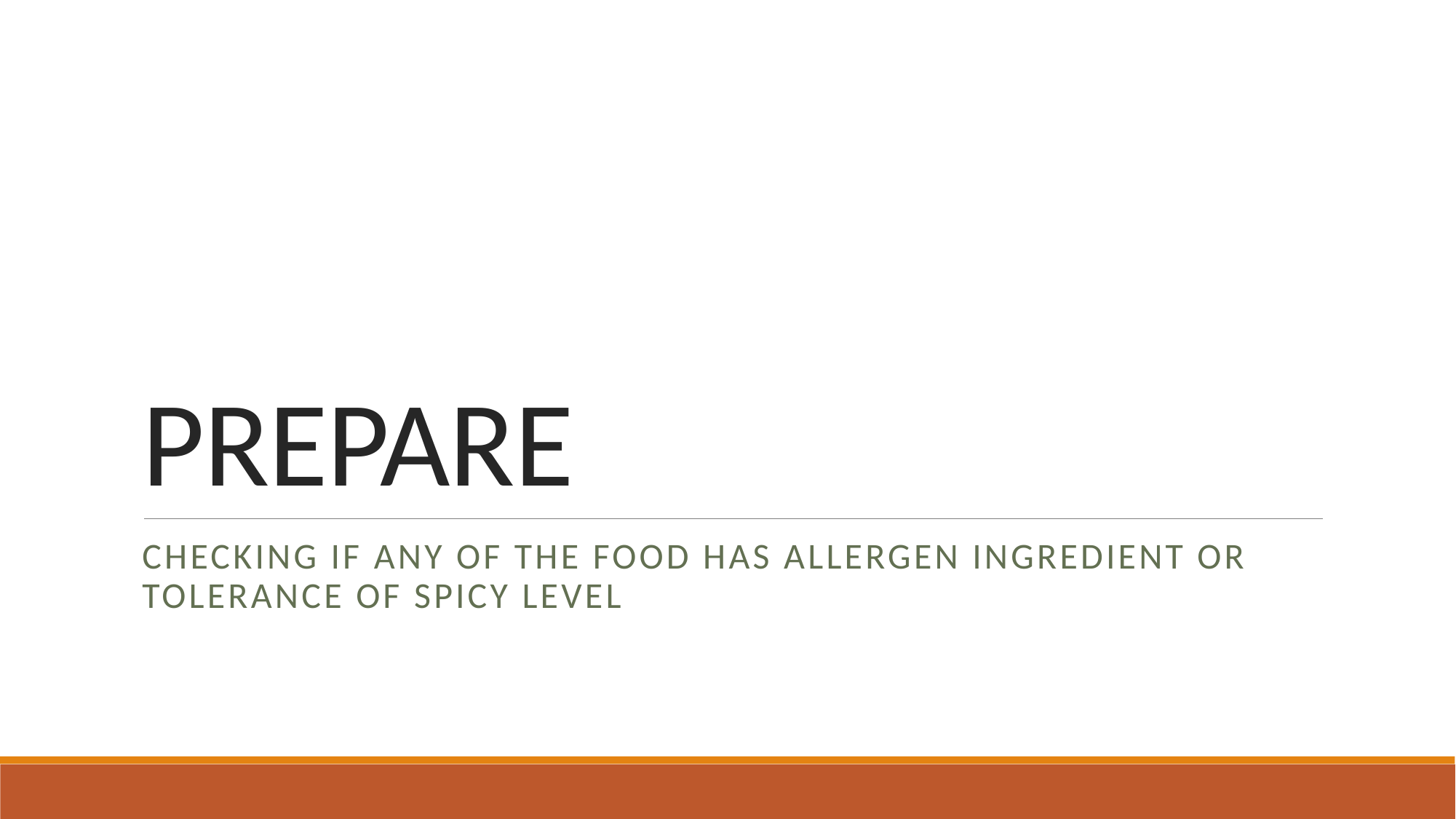

# PREPARE
Checking if any of the food has allergen ingredient or tolerance of spicy level